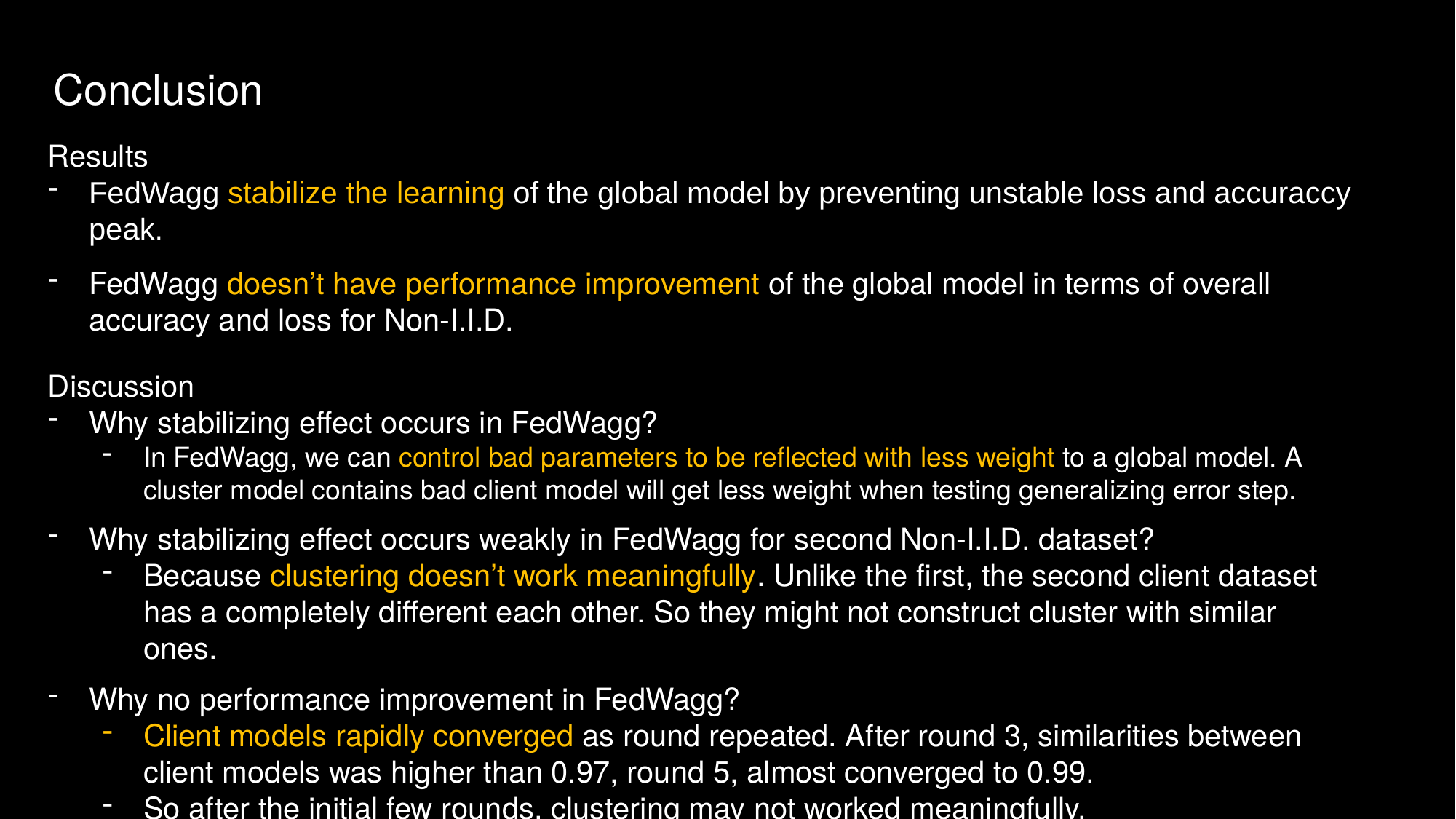

Conclusion
Results
FedWagg stabilize the learning of the global model by preventing unstable loss and accuraccy peak.

FedWagg doesn’t have performance improvement of the global model in terms of overall accuracy and loss for Non-I.I.D.
Discussion
Why stabilizing effect occurs in FedWagg?
In FedWagg, we can control bad parameters to be reflected with less weight to a global model. A cluster model contains bad client model will get less weight when testing generalizing error step.

Why stabilizing effect occurs weakly in FedWagg for second Non-I.I.D. dataset?
Because clustering doesn’t work meaningfully. Unlike the first, the second client dataset has a completely different each other. So they might not construct cluster with similar ones.

Why no performance improvement in FedWagg?
Client models rapidly converged as round repeated. After round 3, similarities between client models was higher than 0.97, round 5, almost converged to 0.99.
So after the initial few rounds, clustering may not worked meaningfully.